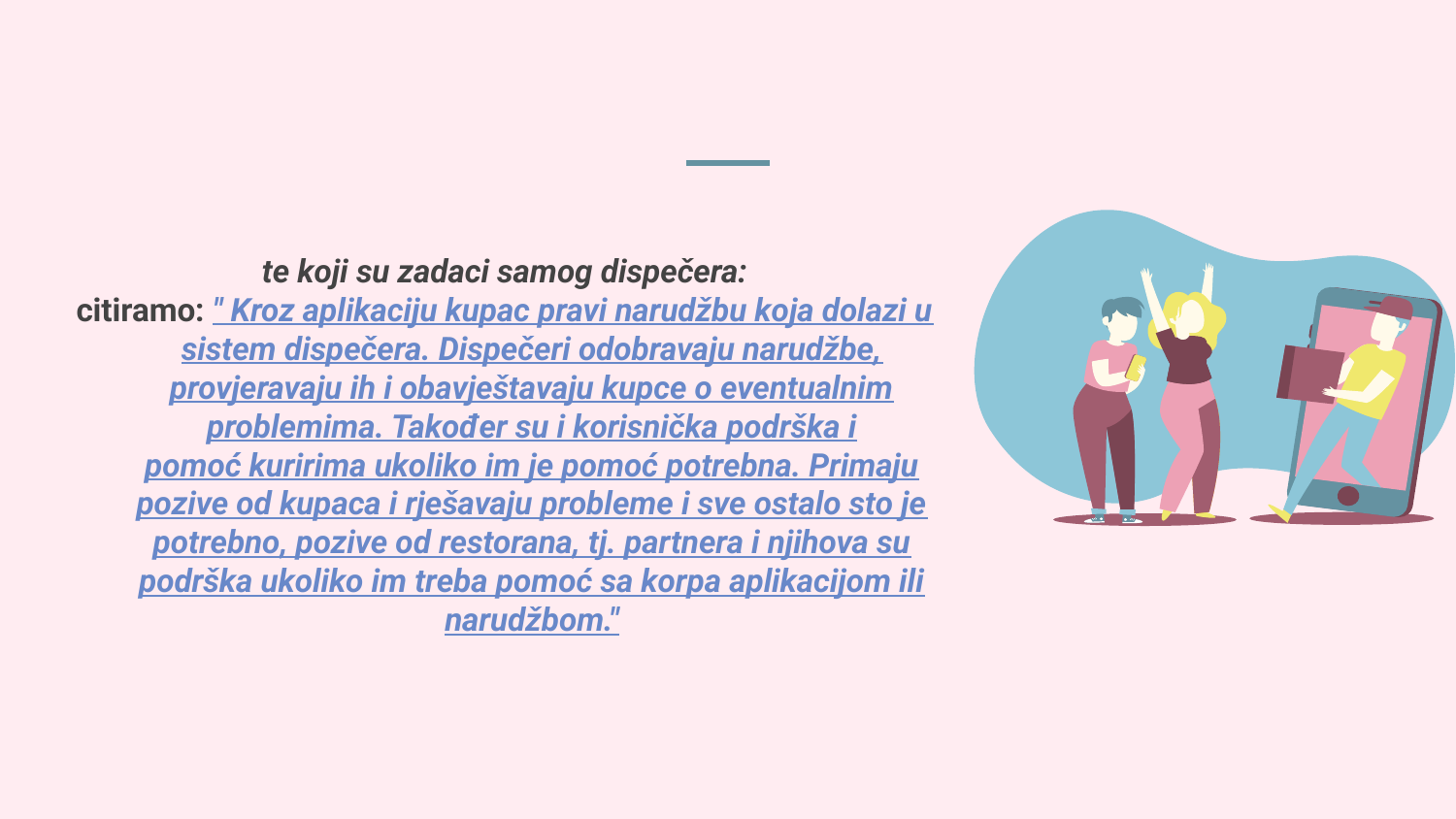

#

te koji su zadaci samog dispečera:
citiramo: " Kroz aplikaciju kupac pravi narudžbu koja dolazi u sistem dispečera. Dispečeri odobravaju narudžbe, provjeravaju ih i obavještavaju kupce o eventualnim problemima. Također su i korisnička podrška i pomoć kuririma ukoliko im je pomoć potrebna. Primaju pozive od kupaca i rješavaju probleme i sve ostalo sto je potrebno, pozive od restorana, tj. partnera i njihova su podrška ukoliko im treba pomoć sa korpa aplikacijom ili narudžbom."